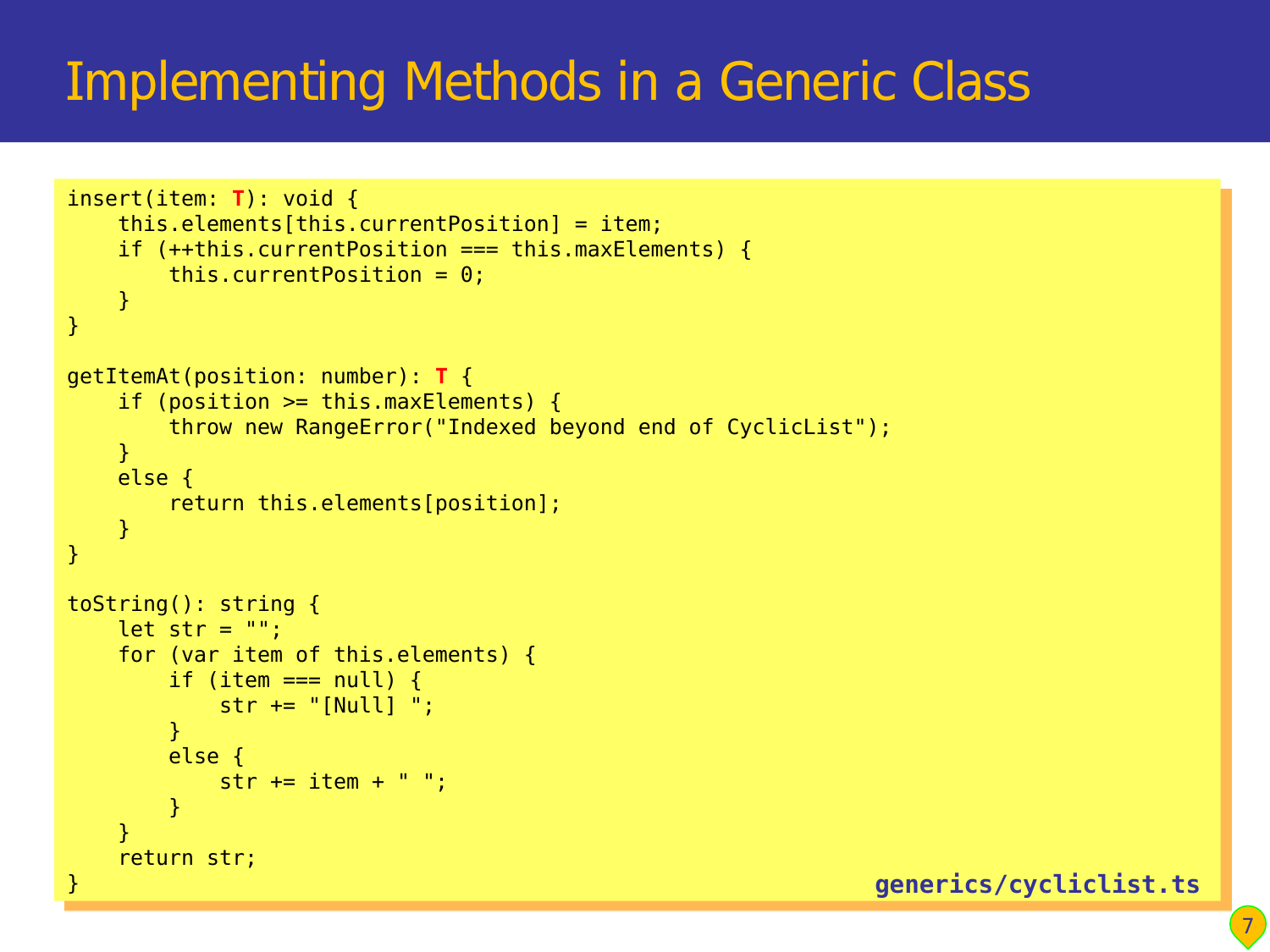

# Implementing Methods in a Generic Class
insert(item: T): void {
    this.elements[this.currentPosition] = item;
    if (++this.currentPosition === this.maxElements) {
        this.currentPosition = 0;
    }
}

getItemAt(position: number): T {
    if (position >= this.maxElements) {
        throw new RangeError("Indexed beyond end of CyclicList");
    }
    else {
        return this.elements[position];
    }
}

toString(): string {
    let str = "";
    for (var item of this.elements) {
        if (item === null) {
            str += "[Null] ";
        }
        else {
            str += item + " ";
        }
    }
    return str;
}
generics/cycliclist.ts
7